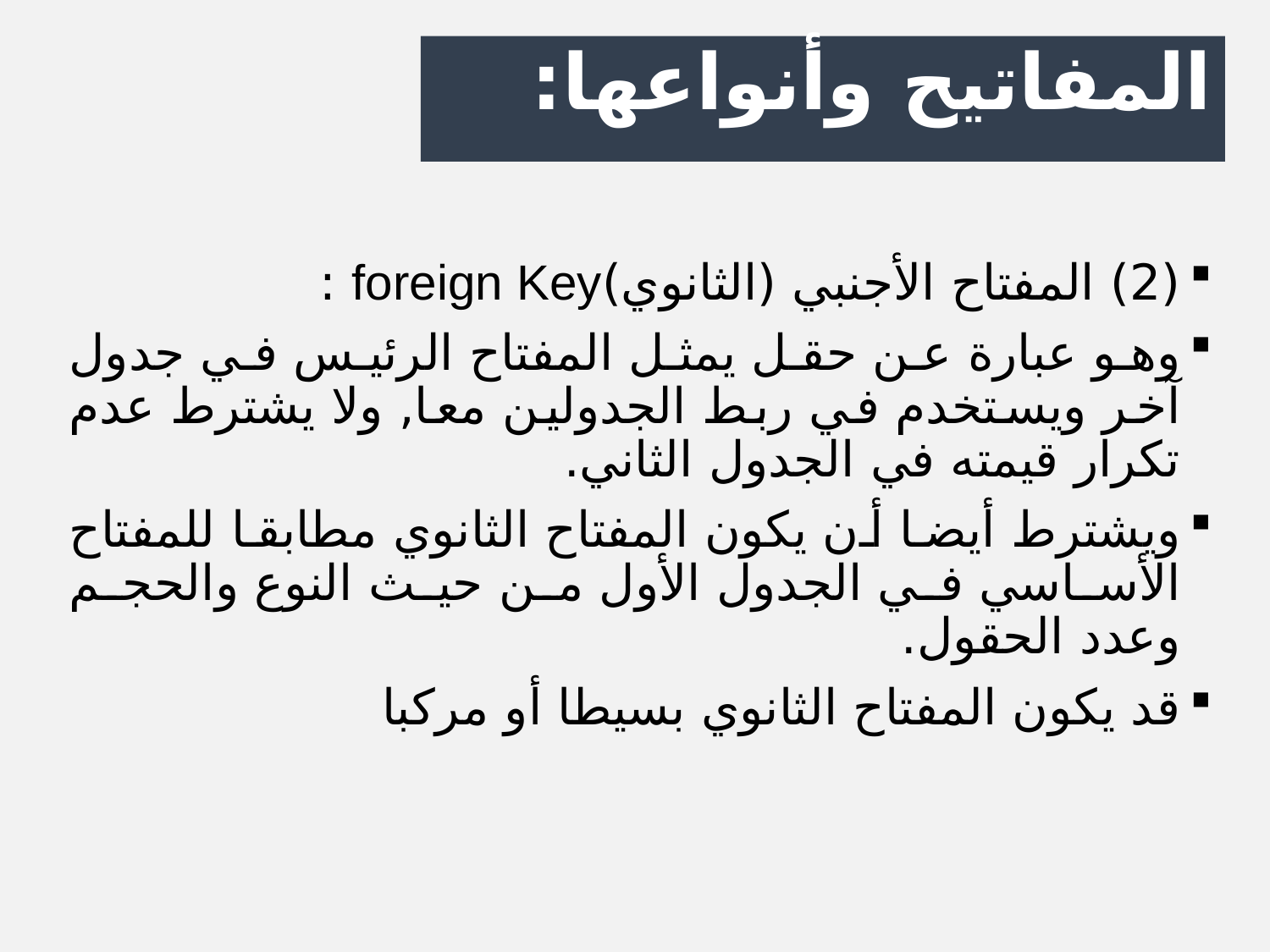

المفاتيح وأنواعها:
(2) المفتاح الأجنبي (الثانوي)foreign Key :
وهو عبارة عن حقل يمثل المفتاح الرئيس في جدول آخر ويستخدم في ربط الجدولين معا, ولا يشترط عدم تكرار قيمته في الجدول الثاني.
ويشترط أيضا أن يكون المفتاح الثانوي مطابقا للمفتاح الأساسي في الجدول الأول من حيث النوع والحجم وعدد الحقول.
قد يكون المفتاح الثانوي بسيطا أو مركبا